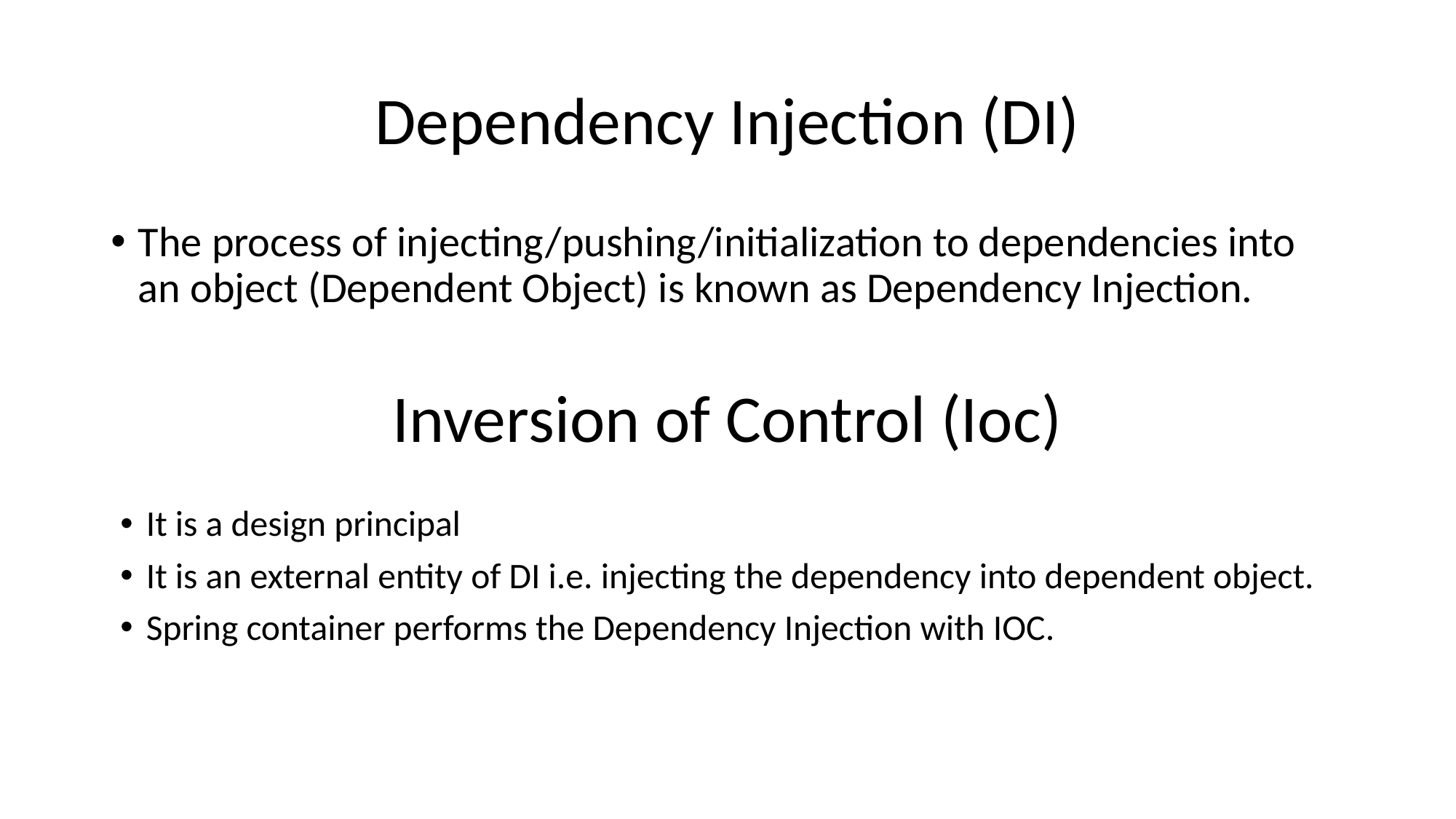

# Dependency Injection (DI)
The process of injecting/pushing/initialization to dependencies into an object (Dependent Object) is known as Dependency Injection.
Inversion of Control (Ioc)
It is a design principal
It is an external entity of DI i.e. injecting the dependency into dependent object.
Spring container performs the Dependency Injection with IOC.